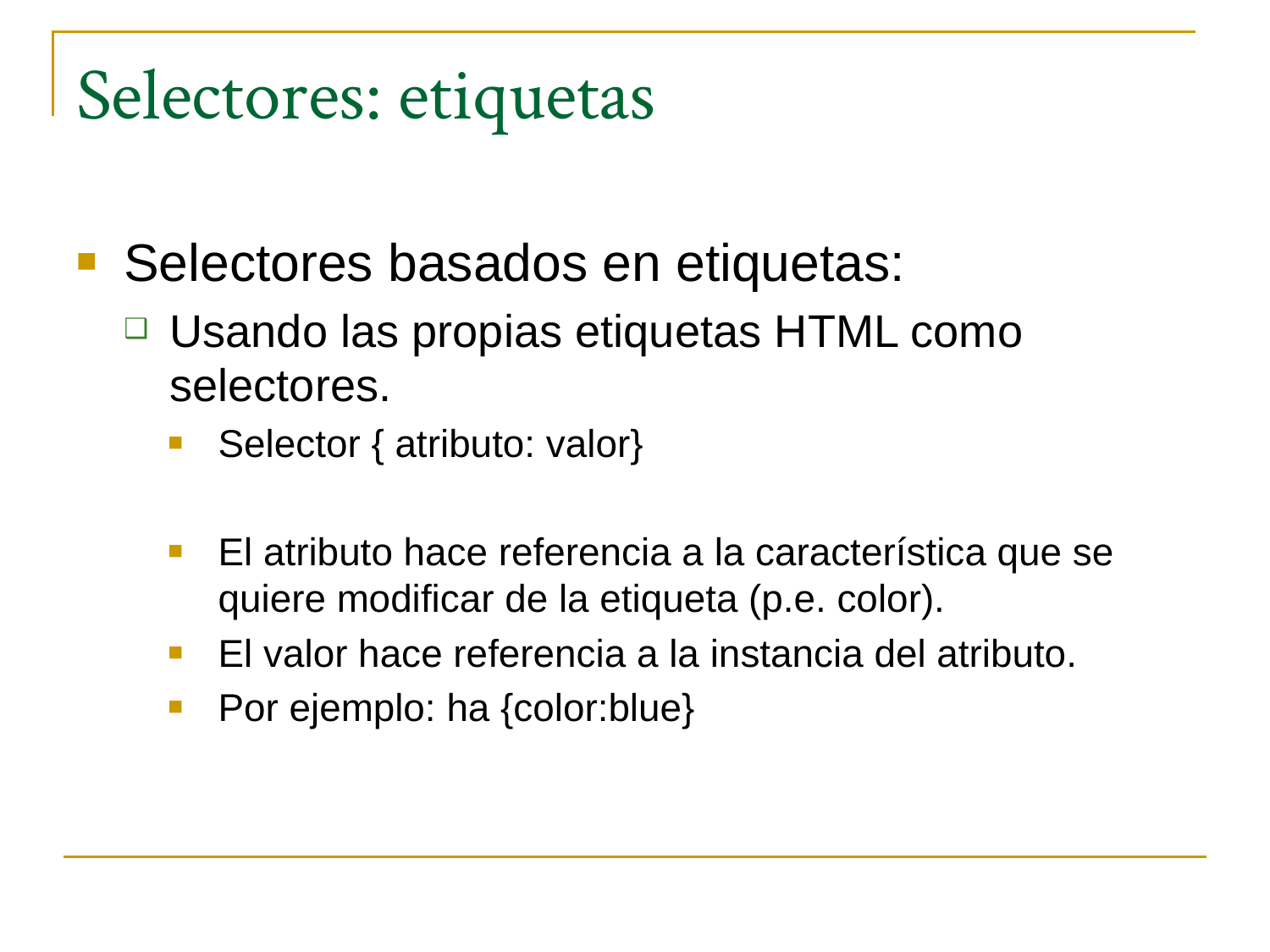

# Selectores: etiquetas
Selectores basados en etiquetas:
Usando las propias etiquetas HTML como selectores.
Selector { atributo: valor}

El atributo hace referencia a la característica que se quiere modificar de la etiqueta (p.e. color).
El valor hace referencia a la instancia del atributo.
Por ejemplo: ha {color:blue}